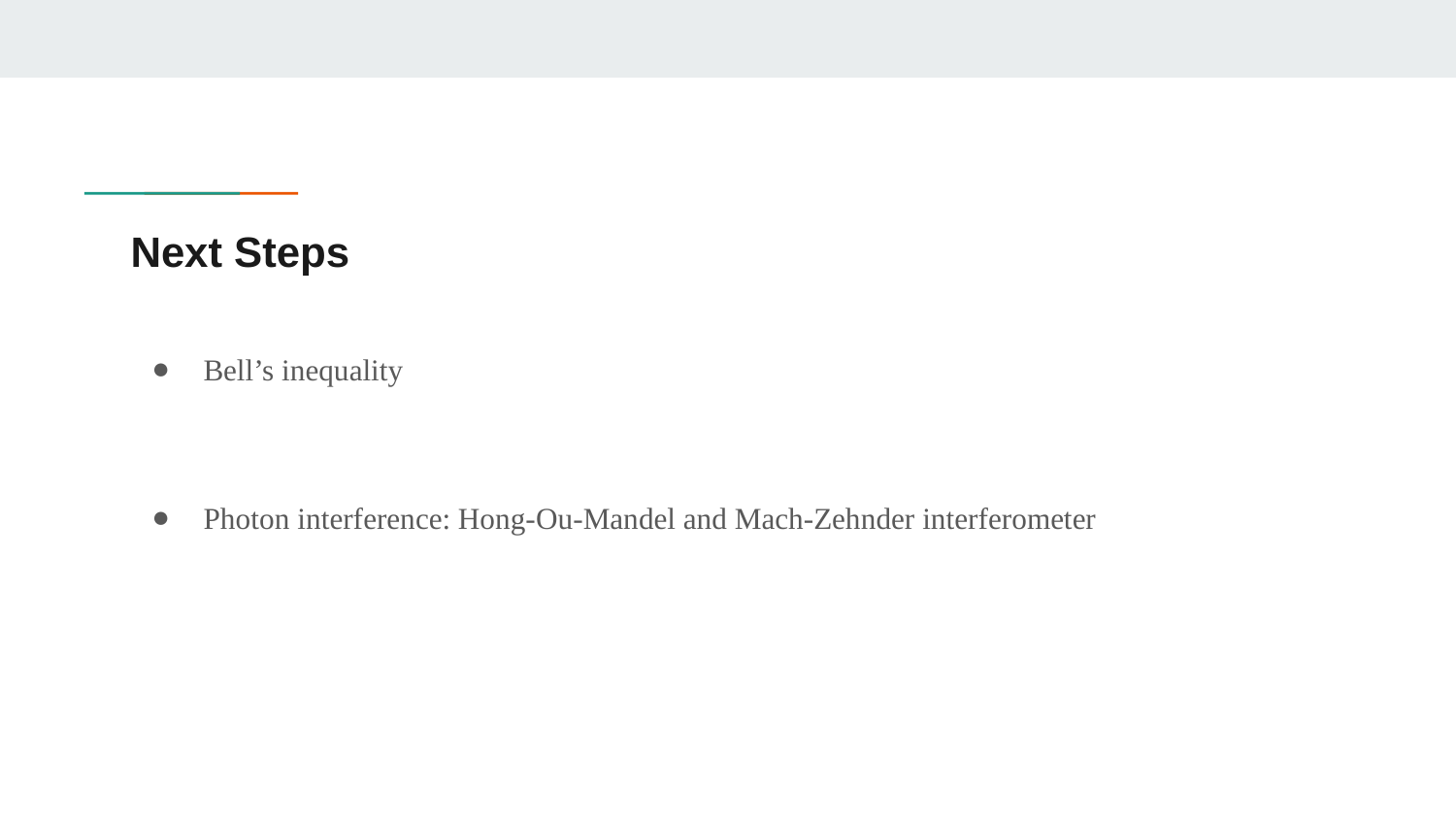

# Next Steps
Bell’s inequality

Photon interference: Hong-Ou-Mandel and Mach-Zehnder interferometer